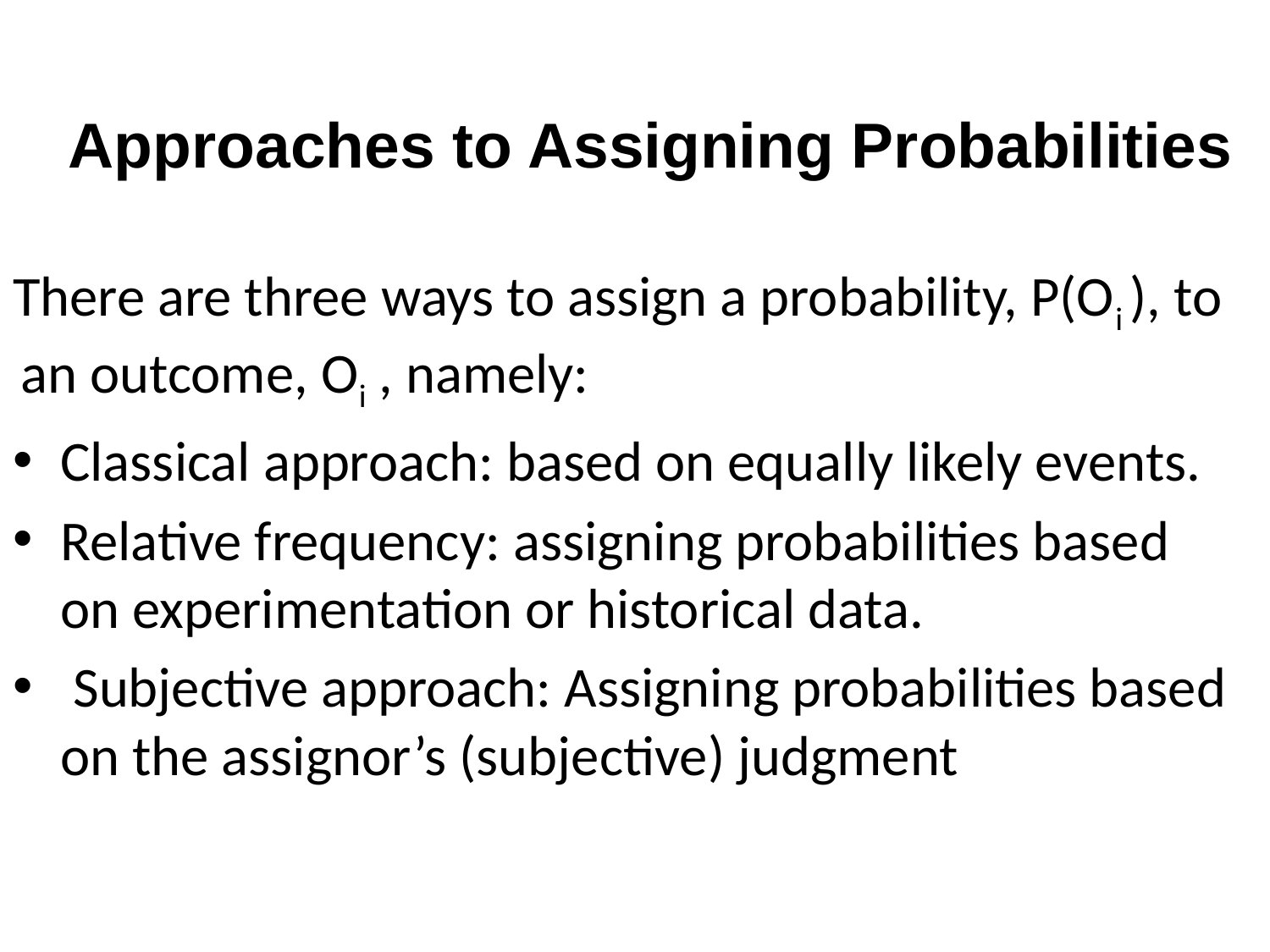

# Approaches to Assigning Probabilities
There are three ways to assign a probability, P(Oi ), to an outcome, Oi , namely:
Classical approach: based on equally likely events.
Relative frequency: assigning probabilities based on experimentation or historical data.
 Subjective approach: Assigning probabilities based on the assignor’s (subjective) judgment